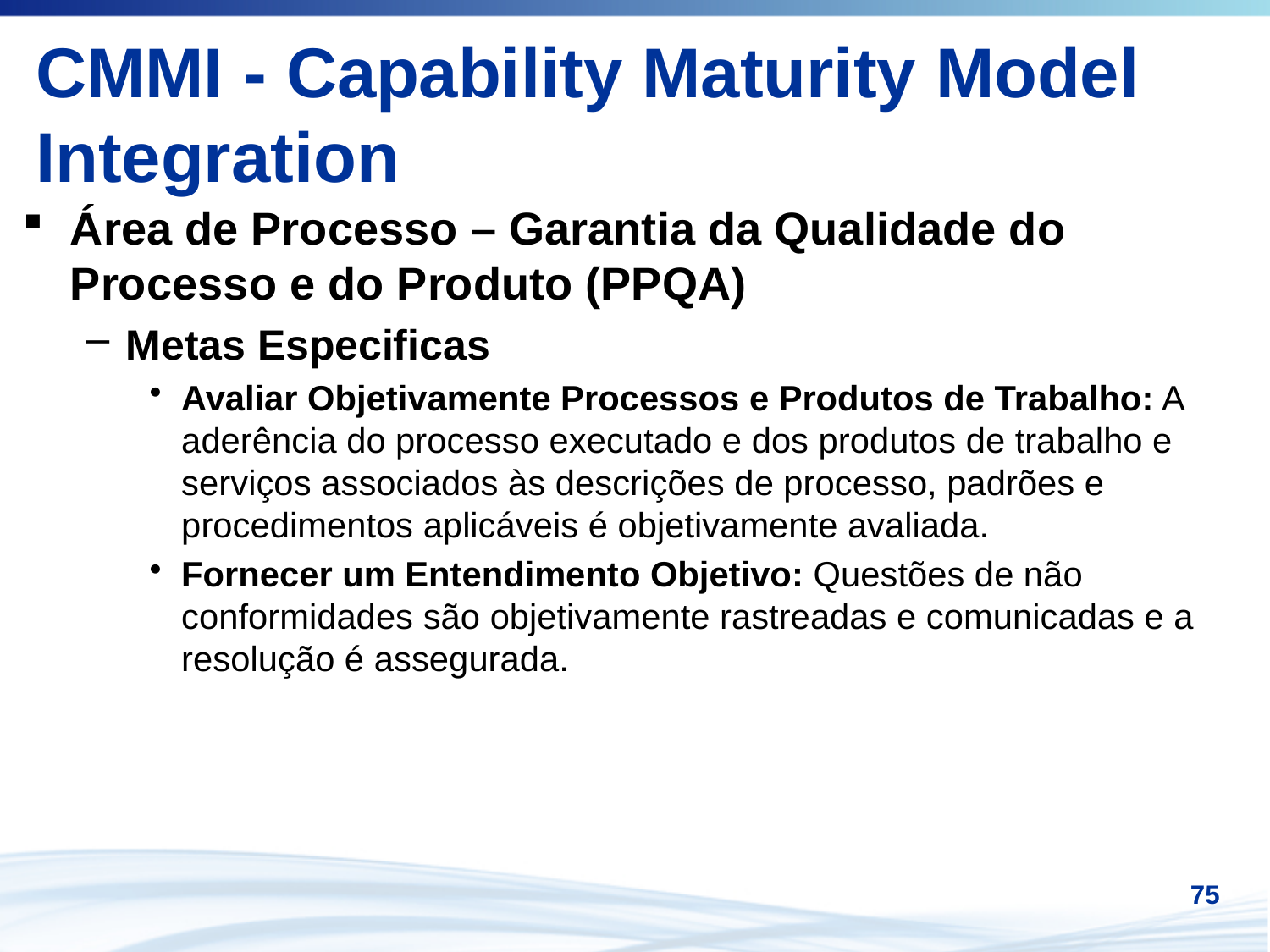

# CMMI - Capability Maturity Model Integration

Área de Processo – Garantia da Qualidade do Processo e do Produto (PPQA)
Metas Especificas
Avaliar Objetivamente Processos e Produtos de Trabalho: A aderência do processo executado e dos produtos de trabalho e serviços associados às descrições de processo, padrões e procedimentos aplicáveis é objetivamente avaliada.
Fornecer um Entendimento Objetivo: Questões de não conformidades são objetivamente rastreadas e comunicadas e a resolução é assegurada.